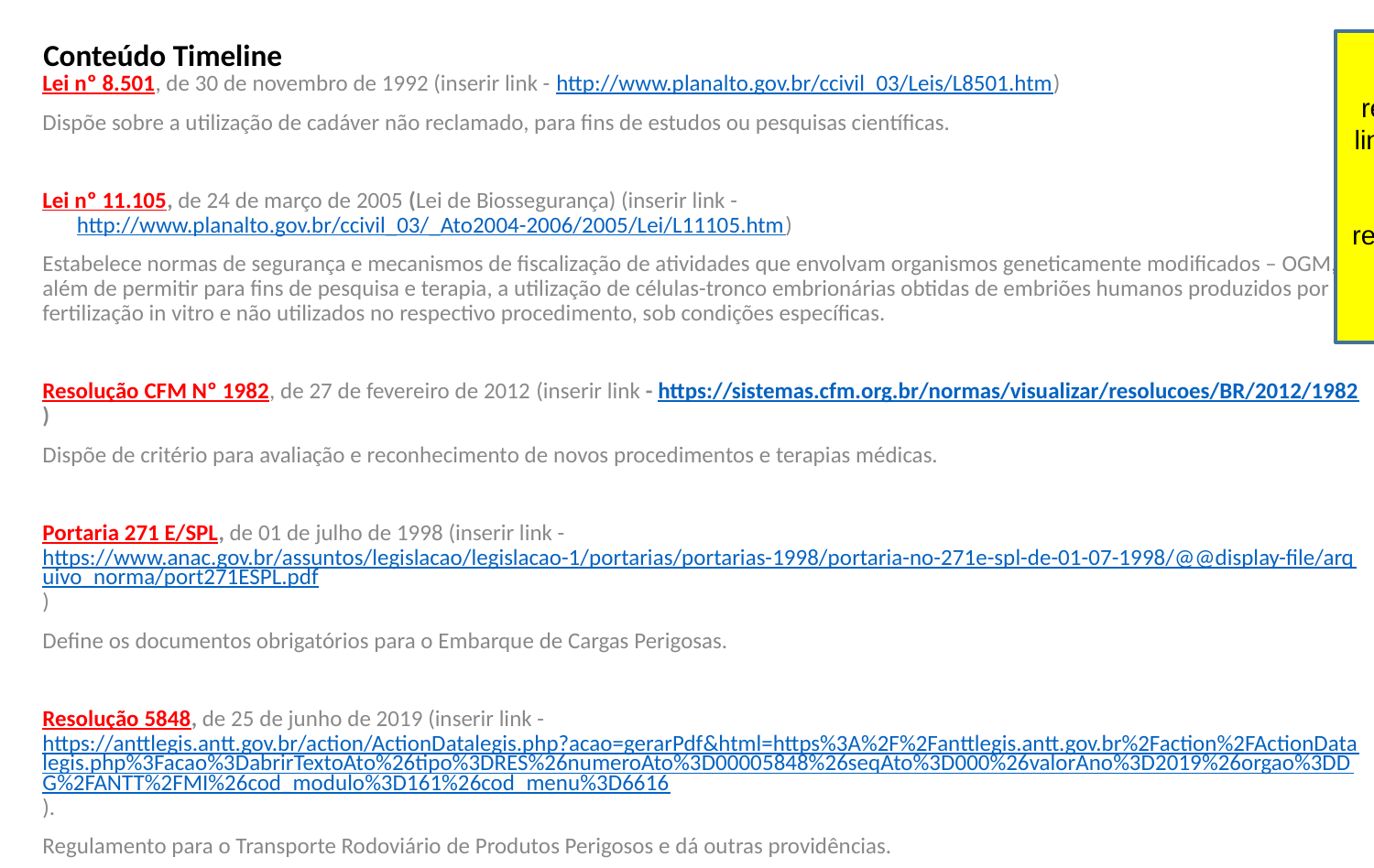

# Conteúdo Timeline
DG cada nome de resolução deve ter um link clicável (se houver) que irá redirecionar para a página da respectiva resolução na internet.

Lei nº 8.501, de 30 de novembro de 1992 (inserir link - http://www.planalto.gov.br/ccivil_03/Leis/L8501.htm)
Dispõe sobre a utilização de cadáver não reclamado, para fins de estudos ou pesquisas científicas.

Lei nº 11.105, de 24 de março de 2005 (Lei de Biossegurança) (inserir link - http://www.planalto.gov.br/ccivil_03/_Ato2004-2006/2005/Lei/L11105.htm)
Estabelece normas de segurança e mecanismos de fiscalização de atividades que envolvam organismos geneticamente modificados – OGM, além de permitir para fins de pesquisa e terapia, a utilização de células-tronco embrionárias obtidas de embriões humanos produzidos por fertilização in vitro e não utilizados no respectivo procedimento, sob condições específicas.

Resolução CFM Nº 1982, de 27 de fevereiro de 2012 (inserir link - https://sistemas.cfm.org.br/normas/visualizar/resolucoes/BR/2012/1982)
Dispõe de critério para avaliação e reconhecimento de novos procedimentos e terapias médicas.

Portaria 271 E/SPL, de 01 de julho de 1998 (inserir link - https://www.anac.gov.br/assuntos/legislacao/legislacao-1/portarias/portarias-1998/portaria-no-271e-spl-de-01-07-1998/@@display-file/arquivo_norma/port271ESPL.pdf)
Define os documentos obrigatórios para o Embarque de Cargas Perigosas.

Resolução 5848, de 25 de junho de 2019 (inserir link - https://anttlegis.antt.gov.br/action/ActionDatalegis.php?acao=gerarPdf&html=https%3A%2F%2Fanttlegis.antt.gov.br%2Faction%2FActionDatalegis.php%3Facao%3DabrirTextoAto%26tipo%3DRES%26numeroAto%3D00005848%26seqAto%3D000%26valorAno%3D2019%26orgao%3DDG%2FANTT%2FMI%26cod_modulo%3D161%26cod_menu%3D6616).
Regulamento para o Transporte Rodoviário de Produtos Perigosos e dá outras providências.